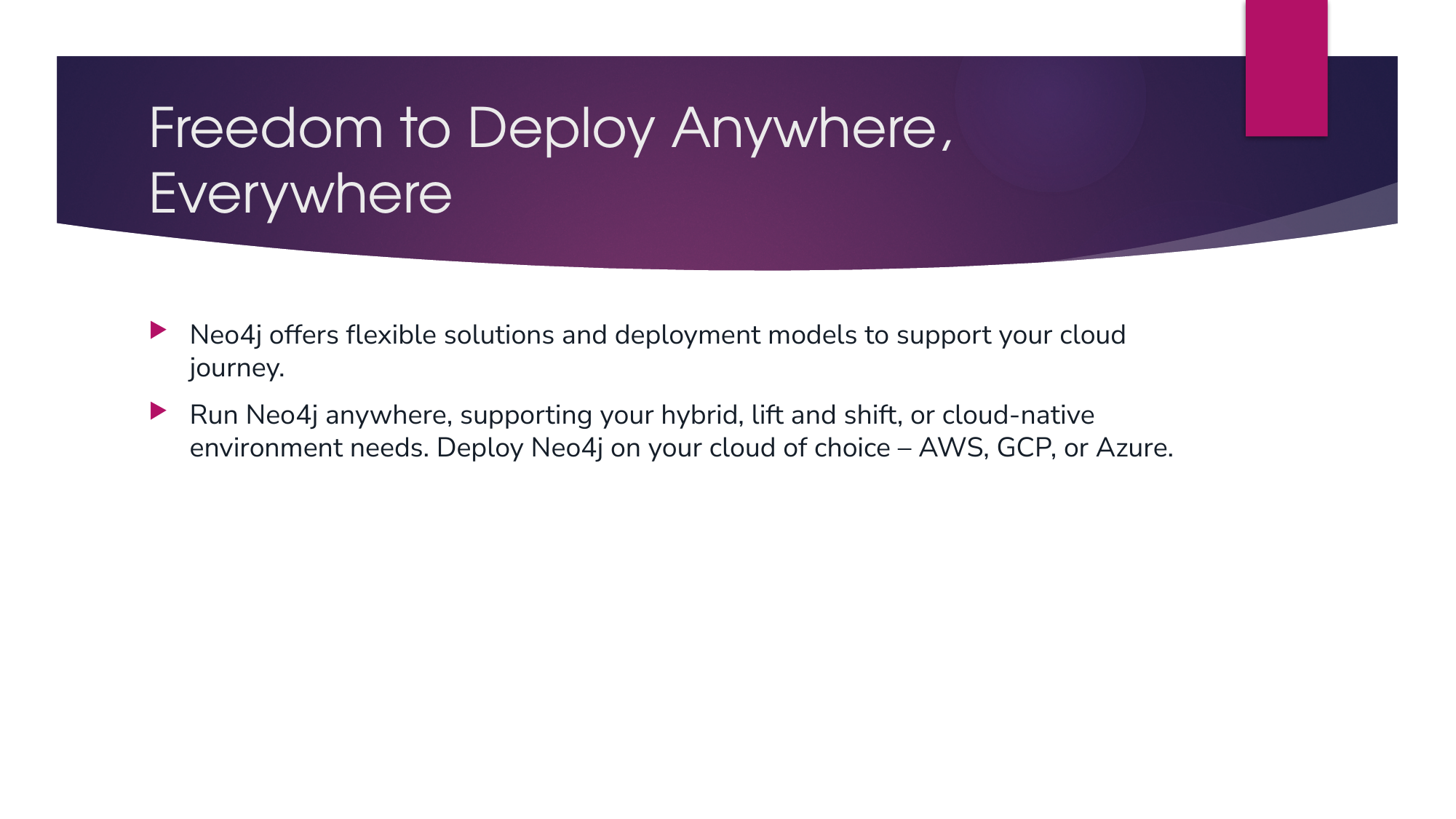

# Freedom to Deploy Anywhere, Everywhere
Neo4j offers flexible solutions and deployment models to support your cloud journey.
Run Neo4j anywhere, supporting your hybrid, lift and shift, or cloud-native environment needs. Deploy Neo4j on your cloud of choice – AWS, GCP, or Azure.